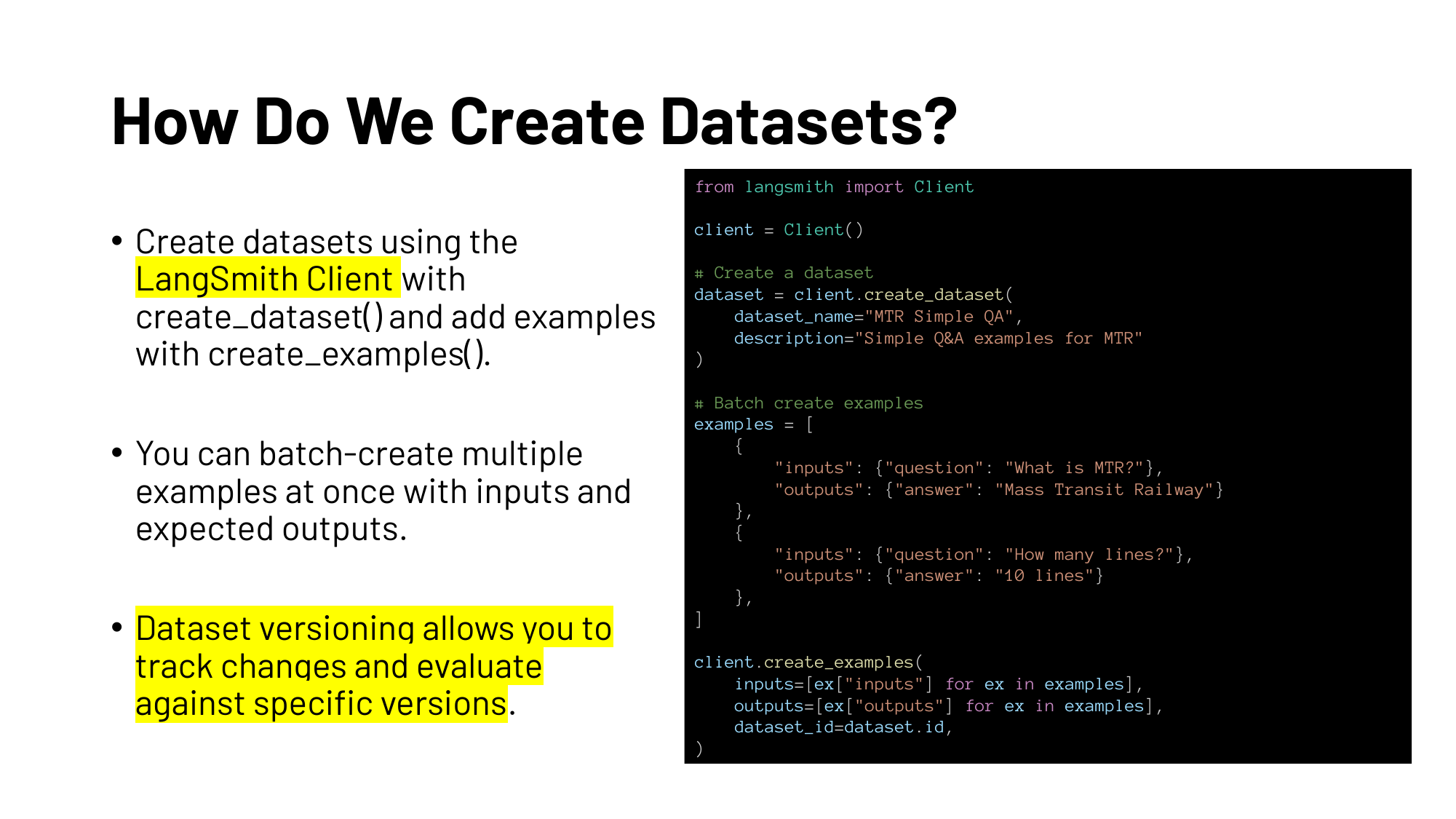

# How Do We Create Datasets?
from langsmith import Client

client = Client()

# Create a dataset
dataset = client.create_dataset(
    dataset_name="MTR Simple QA",
    description="Simple Q&A examples for MTR"
)

# Batch create examples
examples = [
    {
        "inputs": {"question": "What is MTR?"},
        "outputs": {"answer": "Mass Transit Railway"}
    },
    {
        "inputs": {"question": "How many lines?"},
        "outputs": {"answer": "10 lines"}
    },
]

client.create_examples(
    inputs=[ex["inputs"] for ex in examples],
    outputs=[ex["outputs"] for ex in examples],
    dataset_id=dataset.id,
)
Create datasets using the LangSmith Client with create_dataset() and add examples with create_examples().

You can batch-create multiple examples at once with inputs and expected outputs.

Dataset versioning allows you to track changes and evaluate against specific versions.